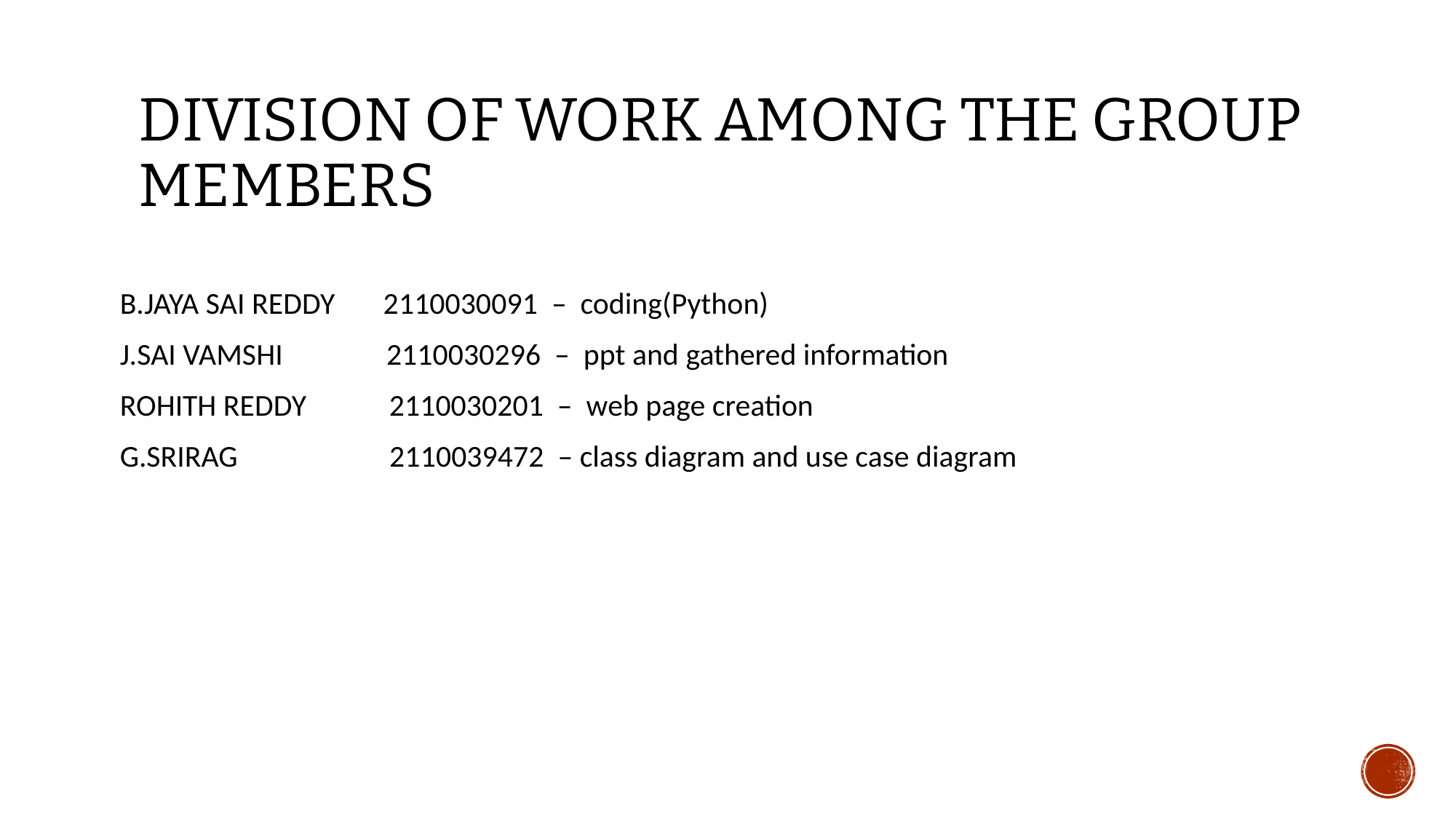

# Division of work among the group members
B.JAYA SAI REDDY       2110030091  –  coding(Python)
J.SAI VAMSHI               2110030296  –  ppt and gathered information
ROHITH REDDY            2110030201  –  web page creation
G.SRIRAG                      2110039472  – class diagram and use case diagram